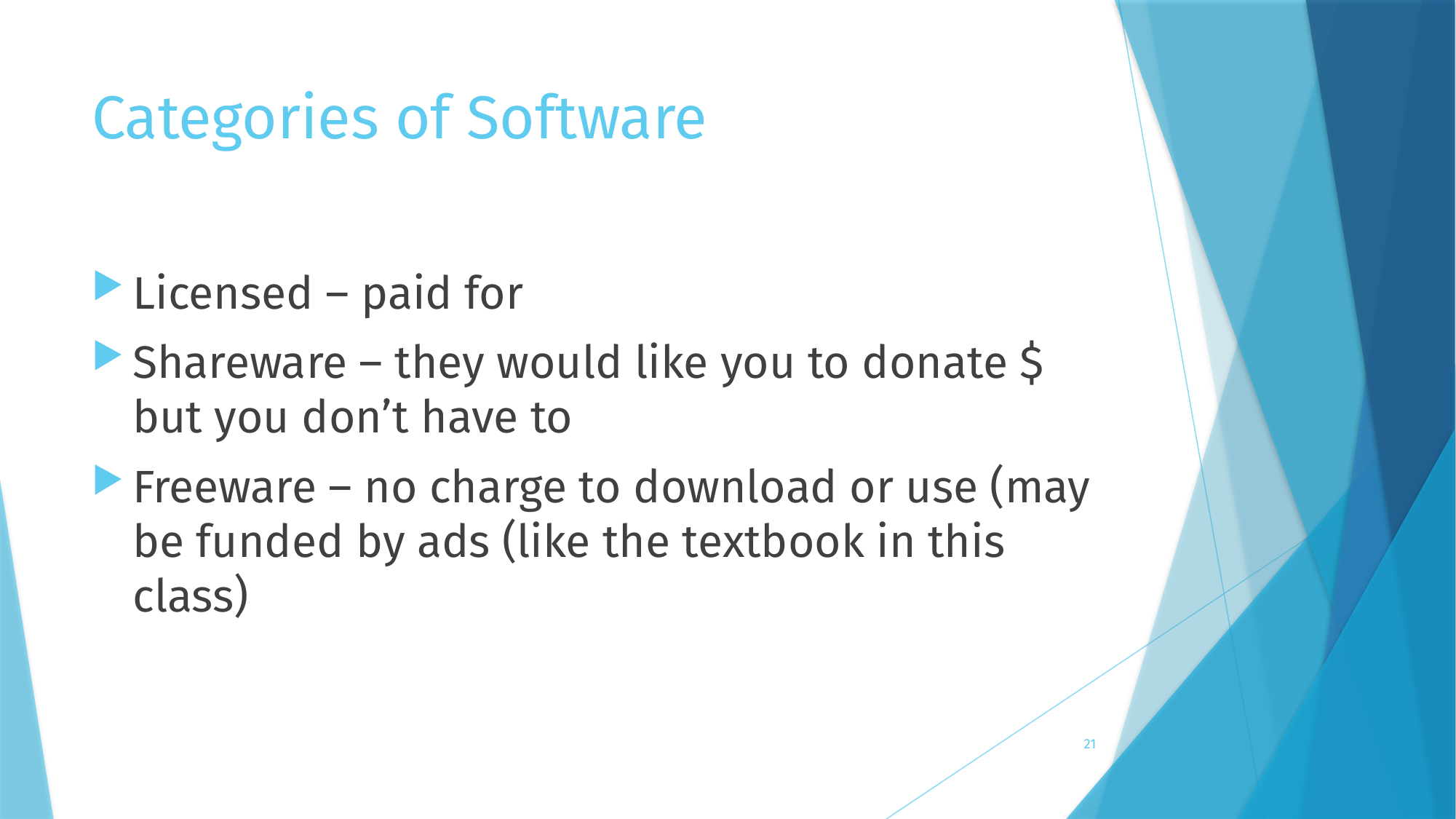

# Categories of Software
Licensed – paid for
Shareware – they would like you to donate $ but you don’t have to
Freeware – no charge to download or use (may be funded by ads (like the textbook in this class)

21